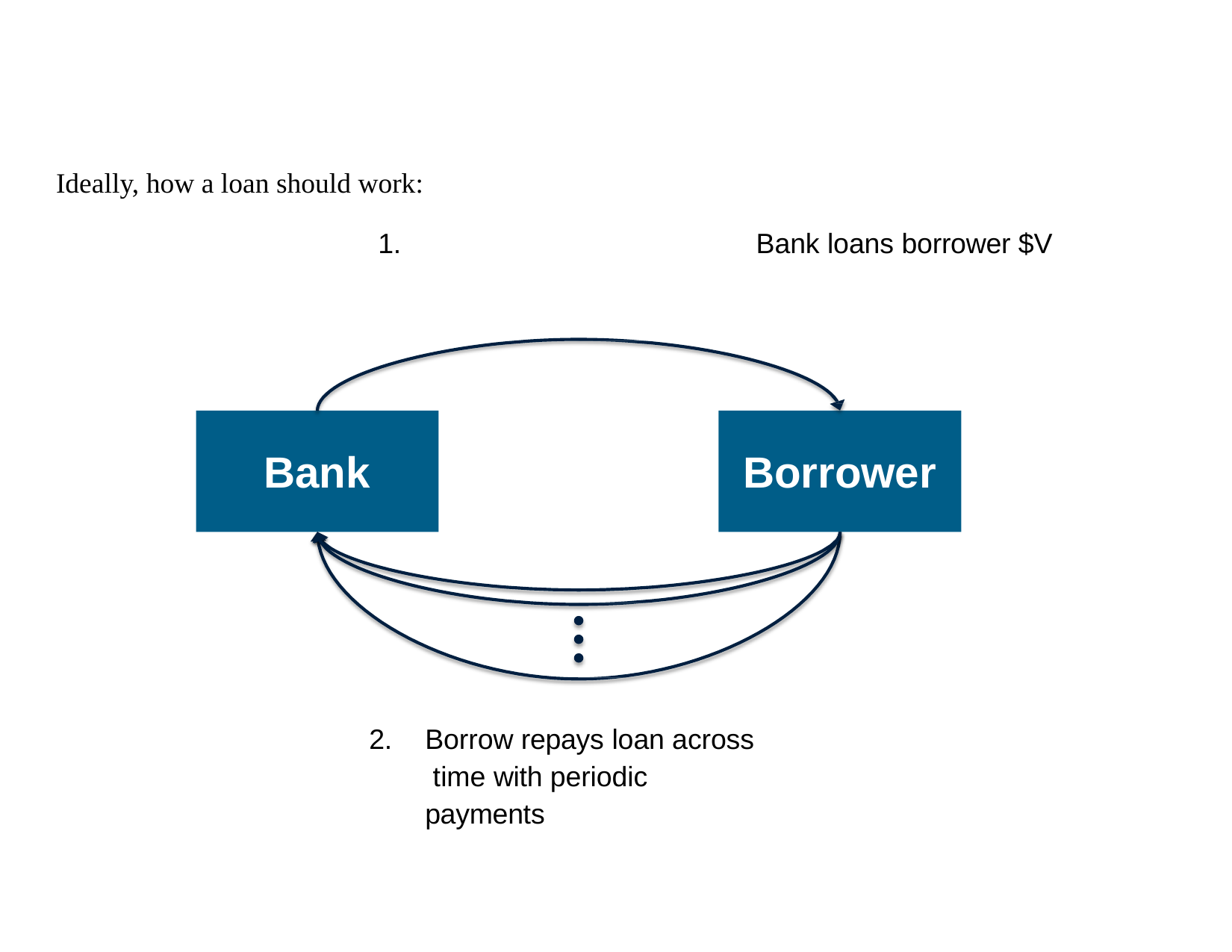

Understanding Credit Risk — A Simple Loan

Ideally, how a loan should work:

1.	Bank loans borrower $V

Bank
Borrower

2.	Borrow repays loan across  time with periodic  payments